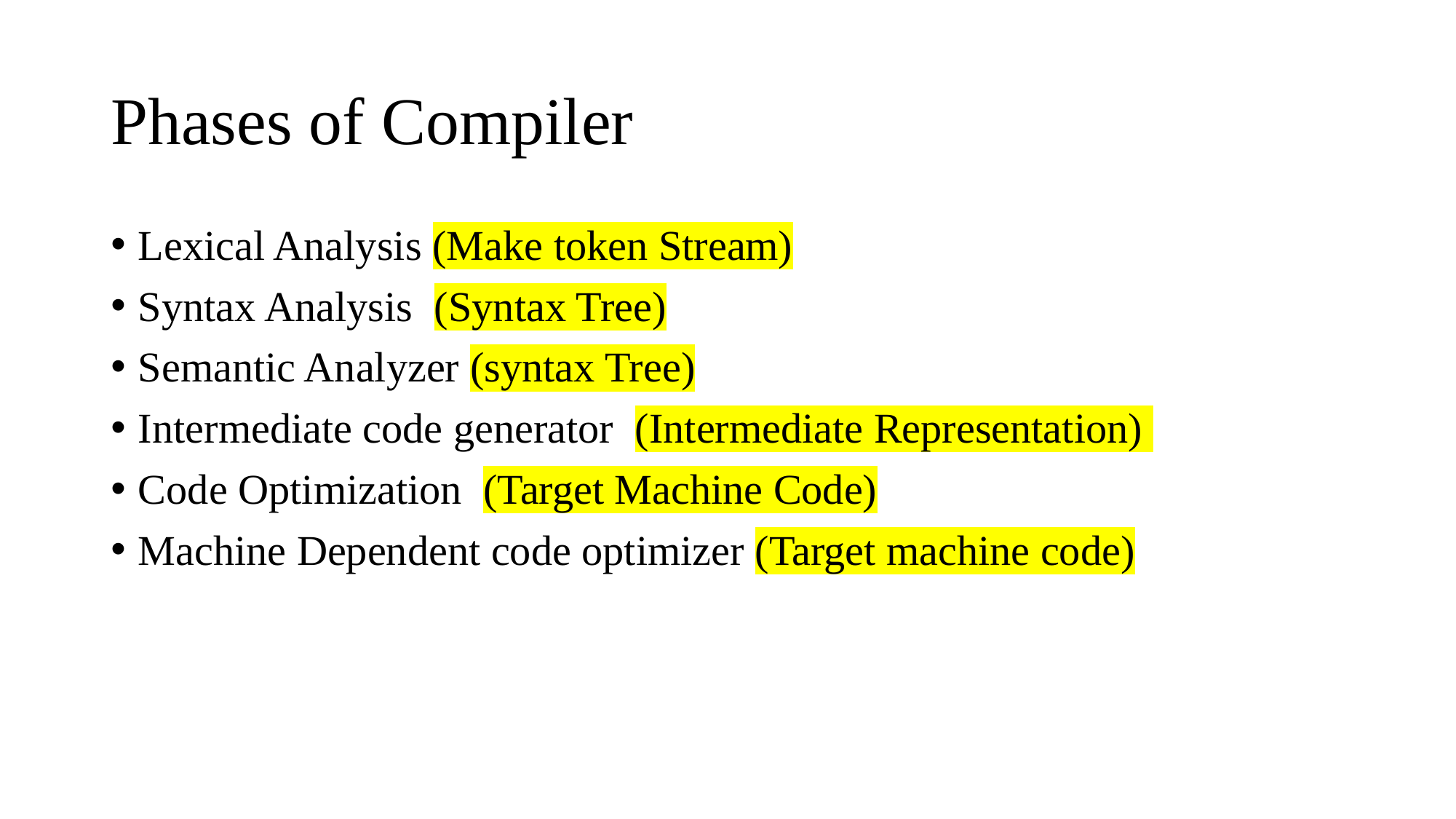

# Phases of Compiler
Lexical Analysis (Make token Stream)
Syntax Analysis  (Syntax Tree)
Semantic Analyzer (syntax Tree)
Intermediate code generator  (Intermediate Representation)
Code Optimization  (Target Machine Code)
Machine Dependent code optimizer (Target machine code)